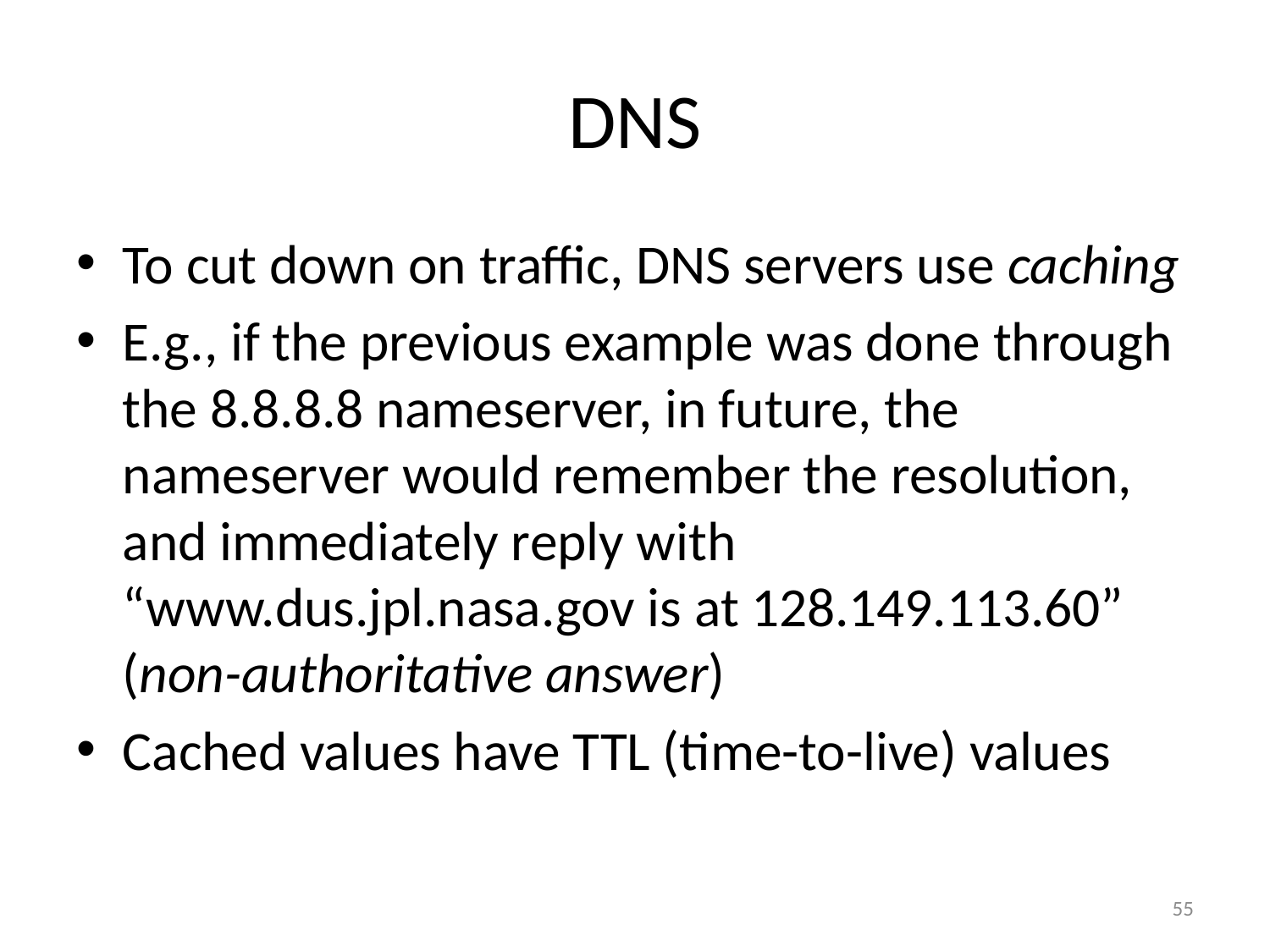

# DNS
To cut down on traffic, DNS servers use caching
E.g., if the previous example was done through the 8.8.8.8 nameserver, in future, the nameserver would remember the resolution, and immediately reply with “www.dus.jpl.nasa.gov is at 128.149.113.60” (non-authoritative answer)
Cached values have TTL (time-to-live) values
55